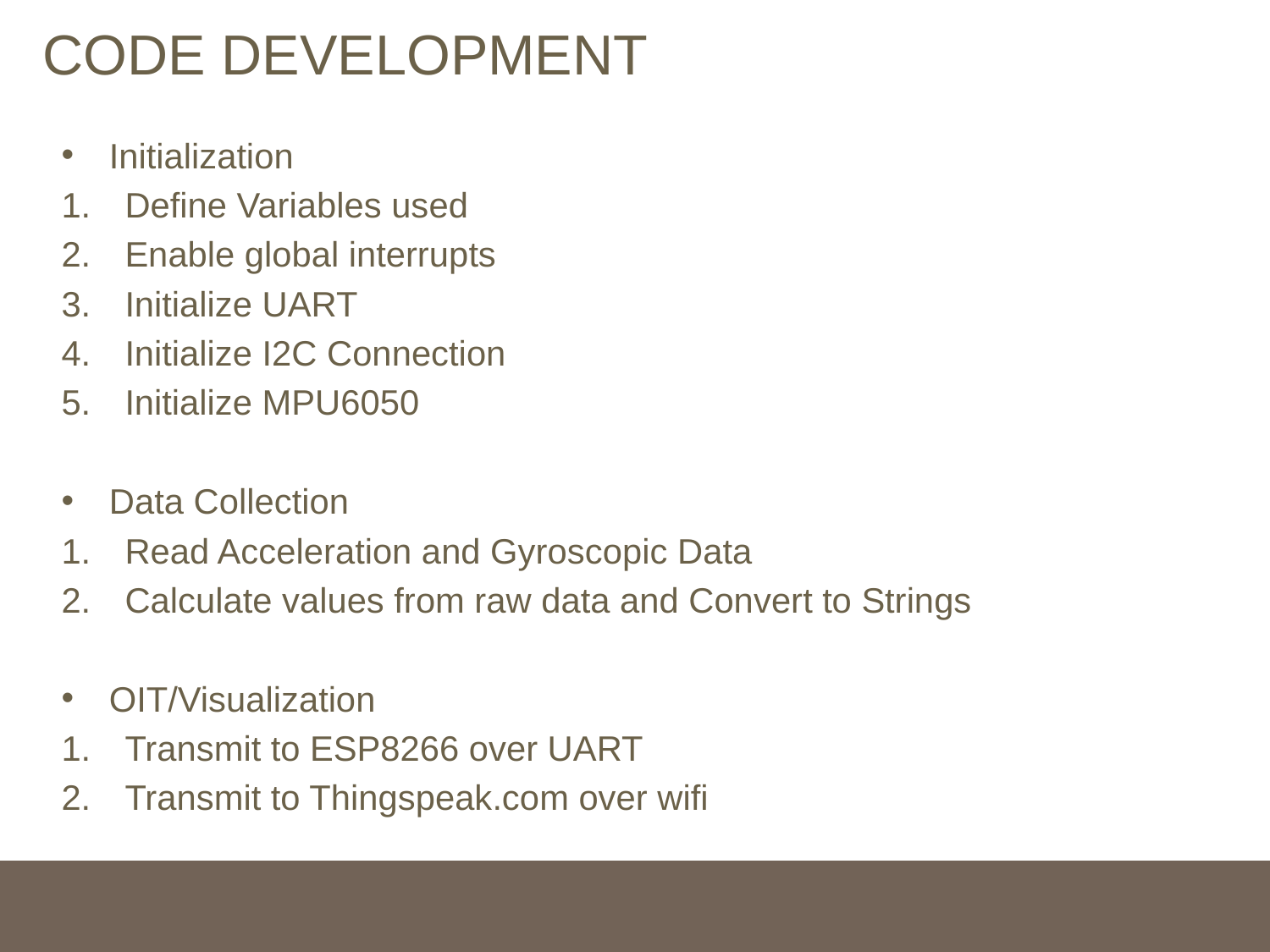

# CODE DEVELOPMENT
Initialization
Define Variables used
Enable global interrupts
Initialize UART
Initialize I2C Connection
Initialize MPU6050

Data Collection
Read Acceleration and Gyroscopic Data
Calculate values from raw data and Convert to Strings

OIT/Visualization
Transmit to ESP8266 over UART
Transmit to Thingspeak.com over wifi